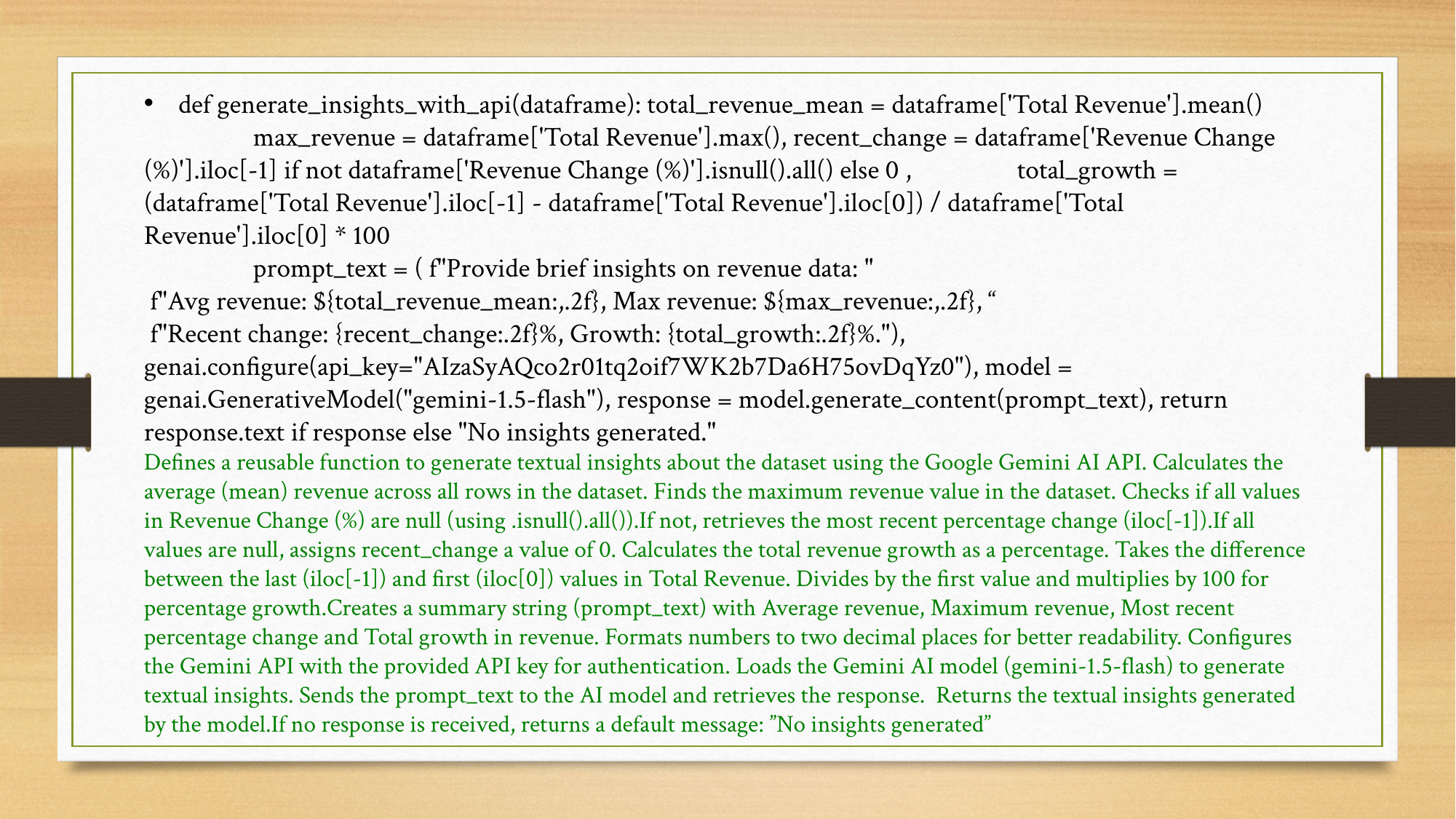

def generate_insights_with_api(dataframe): total_revenue_mean = dataframe['Total Revenue'].mean()
	max_revenue = dataframe['Total Revenue'].max(), recent_change = dataframe['Revenue Change (%)'].iloc[-1] if not dataframe['Revenue Change (%)'].isnull().all() else 0 ,	total_growth = (dataframe['Total Revenue'].iloc[-1] - dataframe['Total Revenue'].iloc[0]) / dataframe['Total Revenue'].iloc[0] * 100
	prompt_text = ( f"Provide brief insights on revenue data: "
 f"Avg revenue: ${total_revenue_mean:,.2f}, Max revenue: ${max_revenue:,.2f}, “
 f"Recent change: {recent_change:.2f}%, Growth: {total_growth:.2f}%."), genai.configure(api_key="AIzaSyAQco2r01tq2oif7WK2b7Da6H75ovDqYz0"), model = genai.GenerativeModel("gemini-1.5-flash"), response = model.generate_content(prompt_text), return response.text if response else "No insights generated."
Defines a reusable function to generate textual insights about the dataset using the Google Gemini AI API. Calculates the average (mean) revenue across all rows in the dataset. Finds the maximum revenue value in the dataset. Checks if all values in Revenue Change (%) are null (using .isnull().all()).If not, retrieves the most recent percentage change (iloc[-1]).If all values are null, assigns recent_change a value of 0. Calculates the total revenue growth as a percentage. Takes the difference between the last (iloc[-1]) and first (iloc[0]) values in Total Revenue. Divides by the first value and multiplies by 100 for percentage growth.Creates a summary string (prompt_text) with Average revenue, Maximum revenue, Most recent percentage change and Total growth in revenue. Formats numbers to two decimal places for better readability. Configures the Gemini API with the provided API key for authentication. Loads the Gemini AI model (gemini-1.5-flash) to generate textual insights. Sends the prompt_text to the AI model and retrieves the response.  Returns the textual insights generated by the model.If no response is received, returns a default message: ”No insights generated”